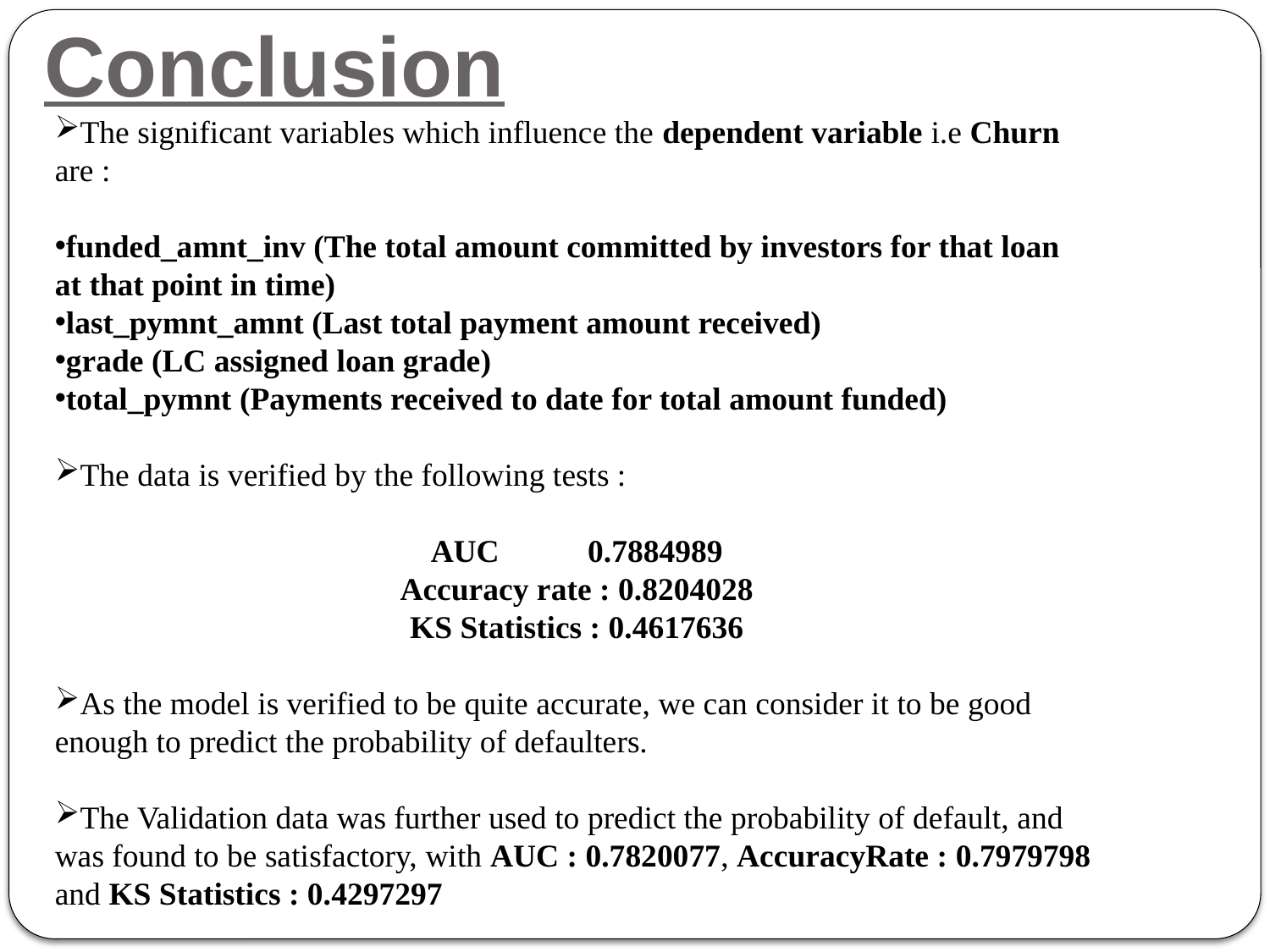

# Conclusion
The significant variables which influence the dependent variable i.e Churn are :

funded_amnt_inv (The total amount committed by investors for that loan  at that point in time)
last_pymnt_amnt (Last total payment amount received)
grade (LC assigned loan grade)
total_pymnt (Payments received to date for total amount funded)

The data is verified by the following tests :

AUC           0.7884989
Accuracy rate : 0.8204028
KS Statistics : 0.4617636

As the model is verified to be quite accurate, we can consider it to be good enough to predict the probability of defaulters.

The Validation data was further used to predict the probability of default, and was found to be satisfactory, with AUC : 0.7820077, AccuracyRate : 0.7979798 and KS Statistics : 0.4297297